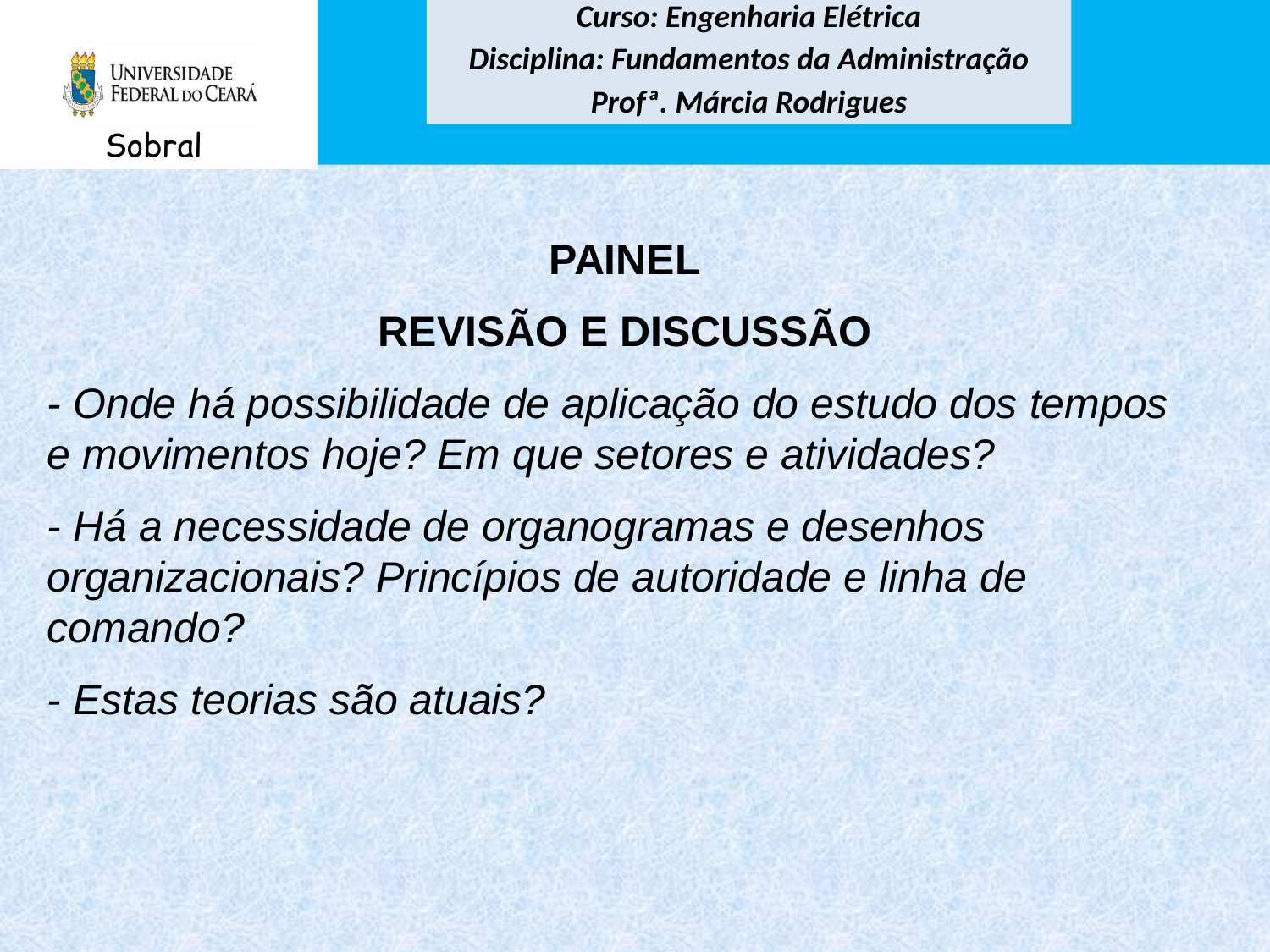

PAINEL
REVISÃO E DISCUSSÃO
- Onde há possibilidade de aplicação do estudo dos tempos e movimentos hoje? Em que setores e atividades?
- Há a necessidade de organogramas e desenhos organizacionais? Princípios de autoridade e linha de comando?
- Estas teorias são atuais?